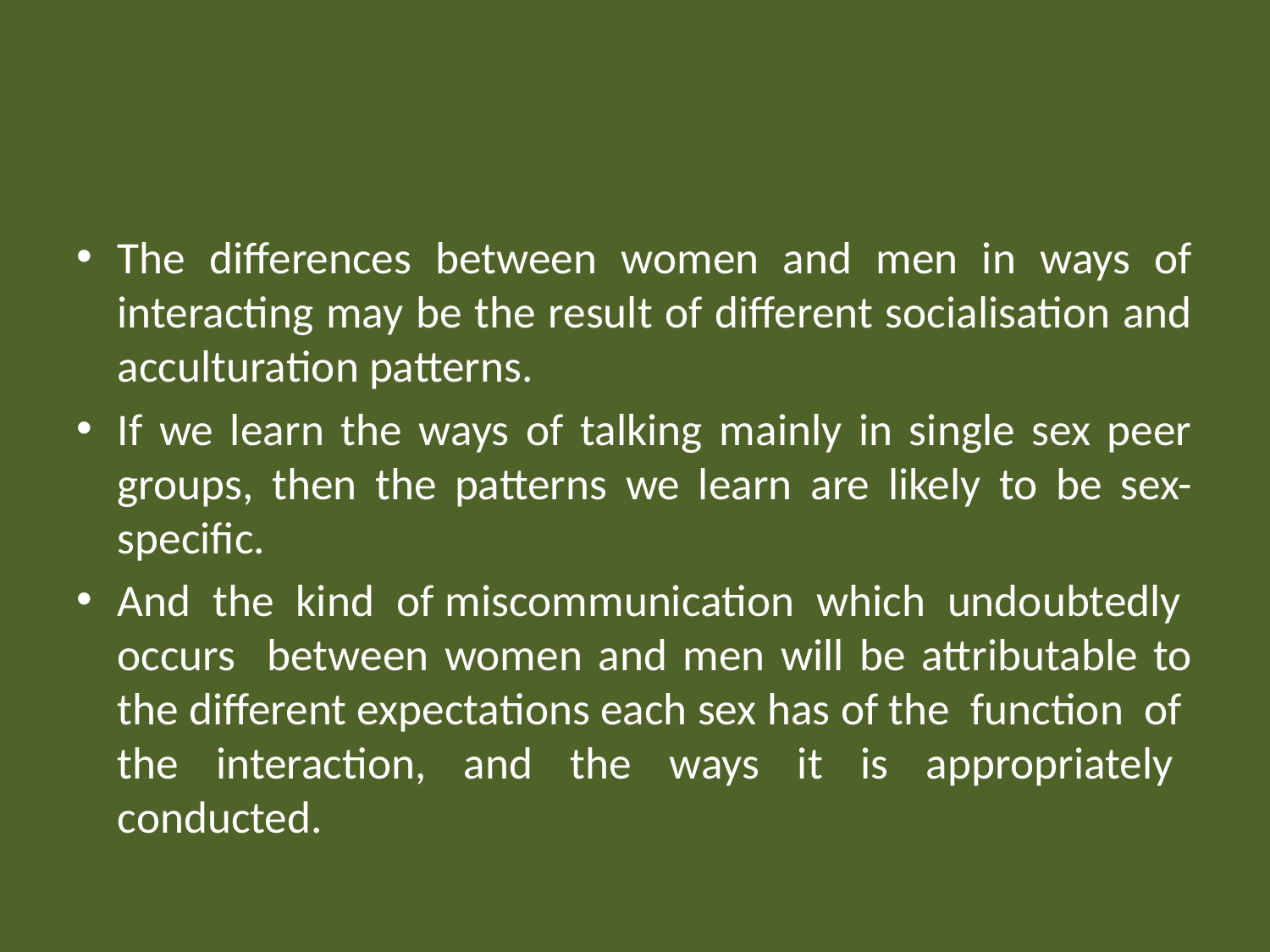

#
The differences between women and men in ways of interacting may be the result of different socialisation and acculturation patterns.
If we learn the ways of talking mainly in single sex peer groups, then the patterns we learn are likely to be sex-specific.
And  the  kind  of miscommunication  which  undoubtedly  occurs  between women and men will be attributable to the different expectations each sex has of the  function  of  the  interaction,  and  the  ways  it  is  appropriately  conducted.